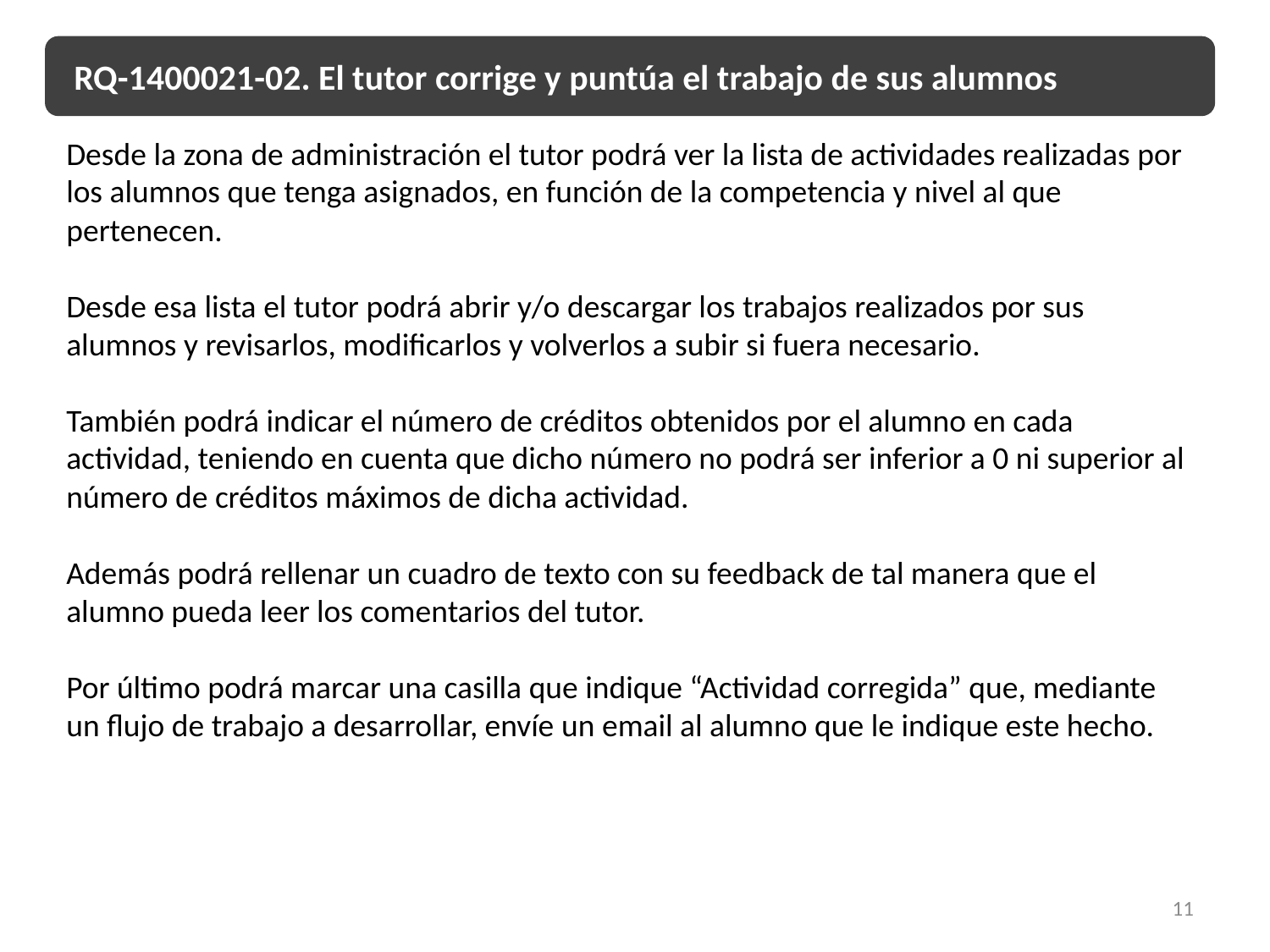

RQ-1400021-02. El tutor corrige y puntúa el trabajo de sus alumnos
Desde la zona de administración el tutor podrá ver la lista de actividades realizadas por los alumnos que tenga asignados, en función de la competencia y nivel al que pertenecen.

Desde esa lista el tutor podrá abrir y/o descargar los trabajos realizados por sus alumnos y revisarlos, modificarlos y volverlos a subir si fuera necesario.

También podrá indicar el número de créditos obtenidos por el alumno en cada actividad, teniendo en cuenta que dicho número no podrá ser inferior a 0 ni superior al número de créditos máximos de dicha actividad.

Además podrá rellenar un cuadro de texto con su feedback de tal manera que el alumno pueda leer los comentarios del tutor.

Por último podrá marcar una casilla que indique “Actividad corregida” que, mediante un flujo de trabajo a desarrollar, envíe un email al alumno que le indique este hecho.

11